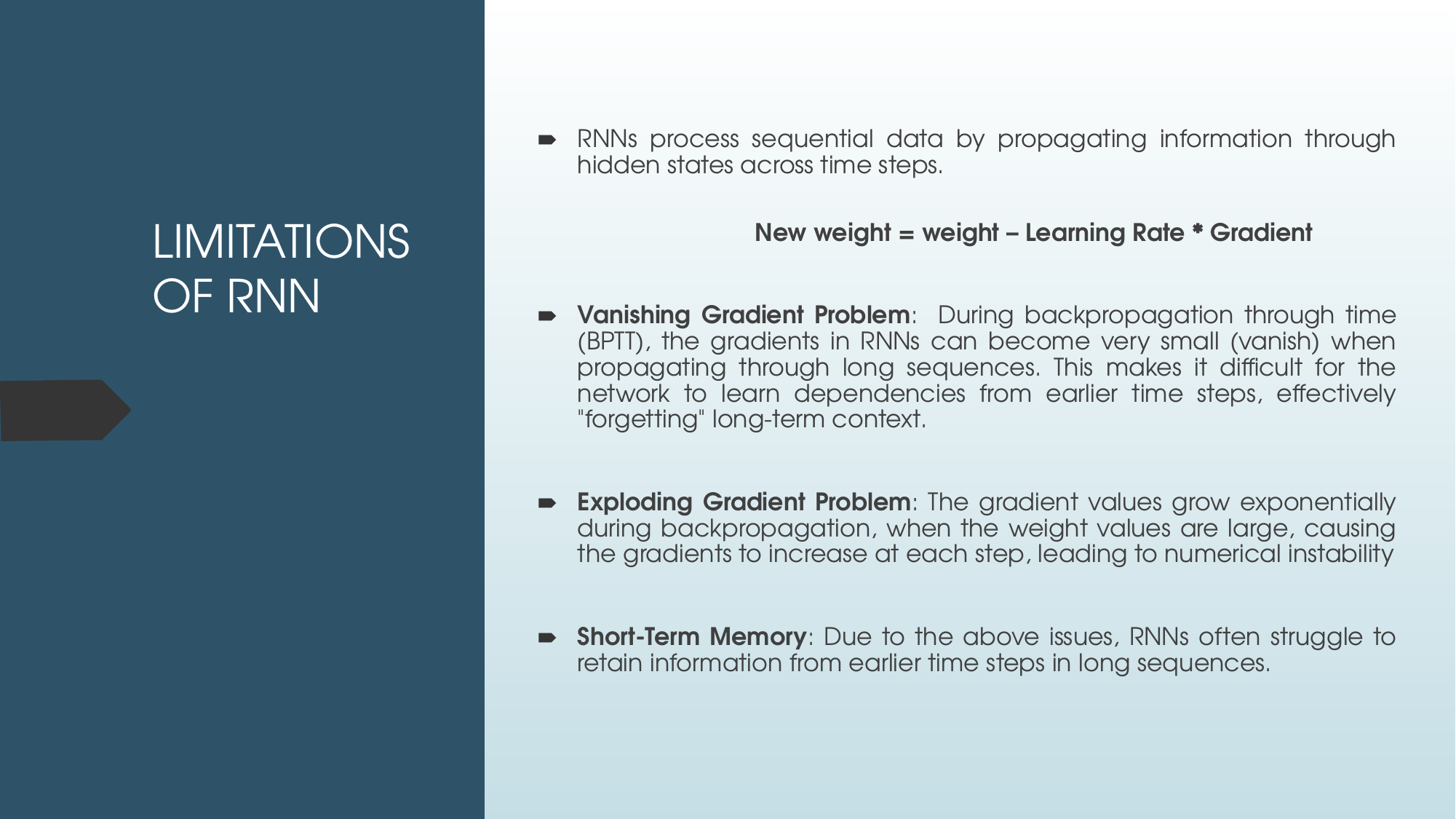

RNNs process sequential data by propagating information through hidden states across time steps.

		New weight = weight – Learning Rate * Gradient

Vanishing Gradient Problem:  During backpropagation through time (BPTT), the gradients in RNNs can become very small (vanish) when propagating through long sequences. This makes it difficult for the network to learn dependencies from earlier time steps, effectively "forgetting" long-term context.

Exploding Gradient Problem: The gradient values grow exponentially during backpropagation, when the weight values are large, causing the gradients to increase at each step, leading to numerical instability

Short-Term Memory: Due to the above issues, RNNs often struggle to retain information from earlier time steps in long sequences.
# LIMITATIONS OF RNN